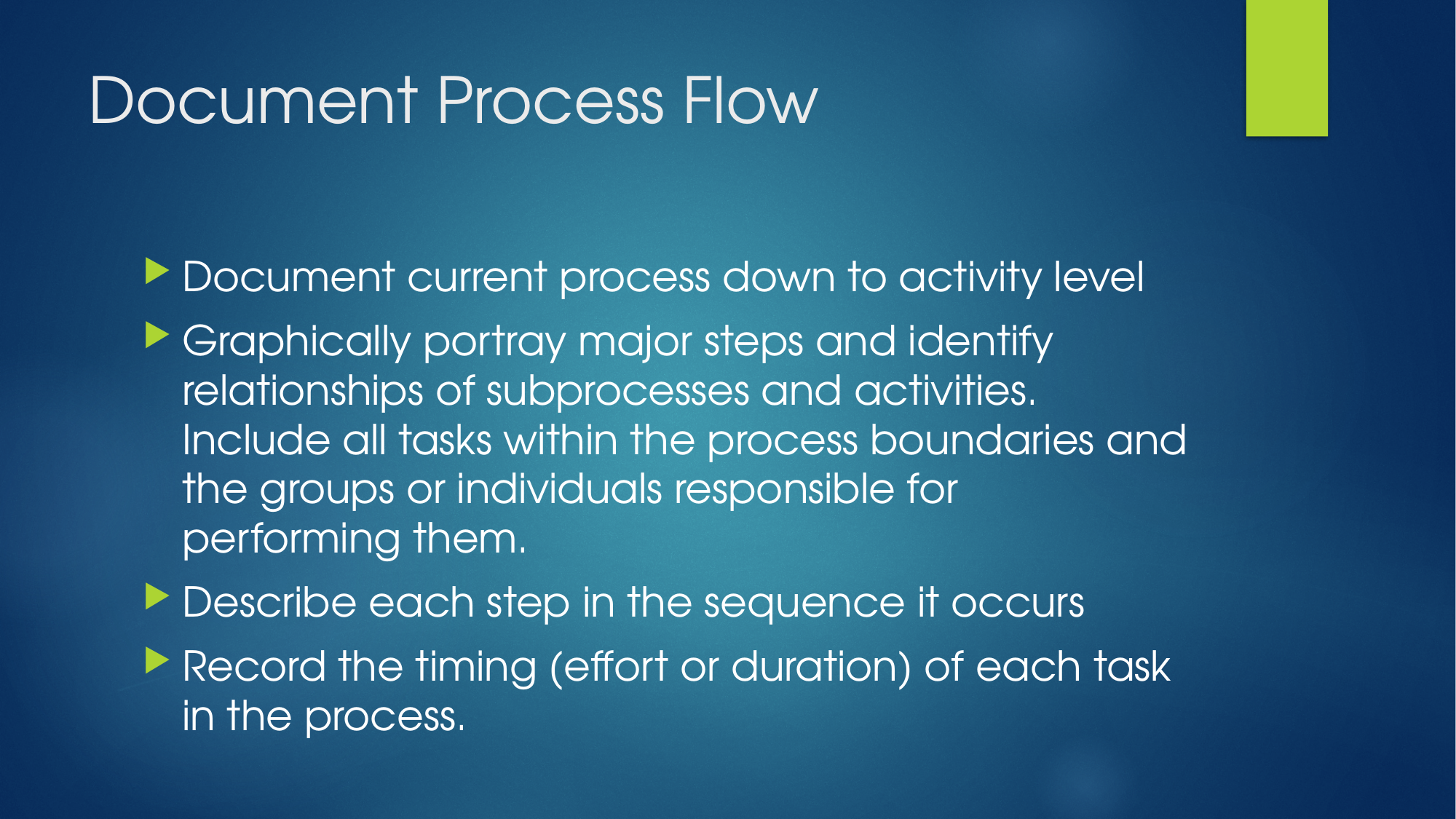

# Document Process Flow
Document current process down to activity level
Graphically portray major steps and identify relationships of subprocesses and activities. Include all tasks within the process boundaries and the groups or individuals responsible for performing them.
Describe each step in the sequence it occurs
Record the timing (effort or duration) of each task in the process.